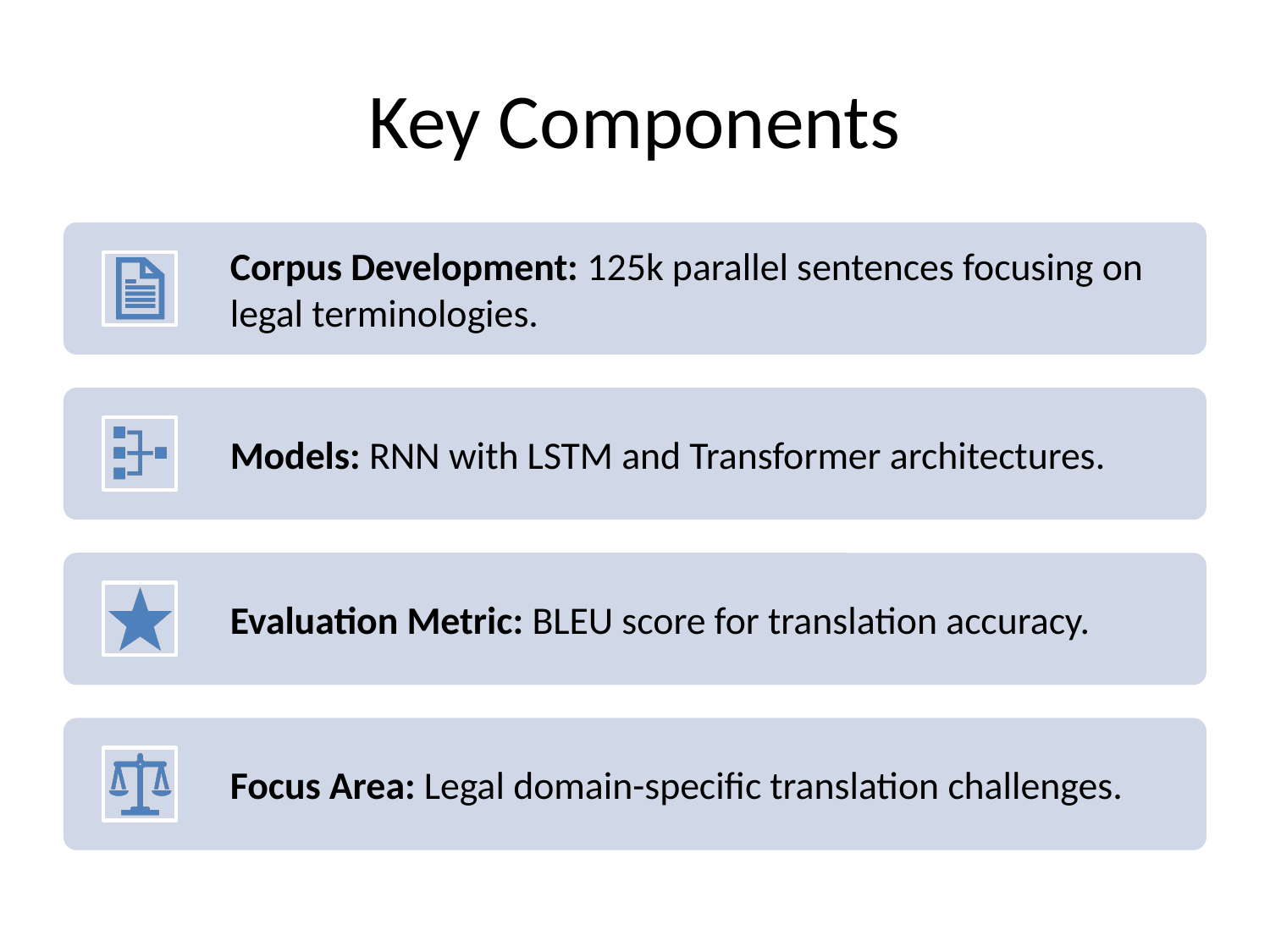

# Key Components
Corpus Development: 125k parallel sentences focusing on legal terminologies.
Models: RNN with LSTM and Transformer architectures.
Evaluation Metric: BLEU score for translation accuracy.
Focus Area: Legal domain-specific translation challenges.